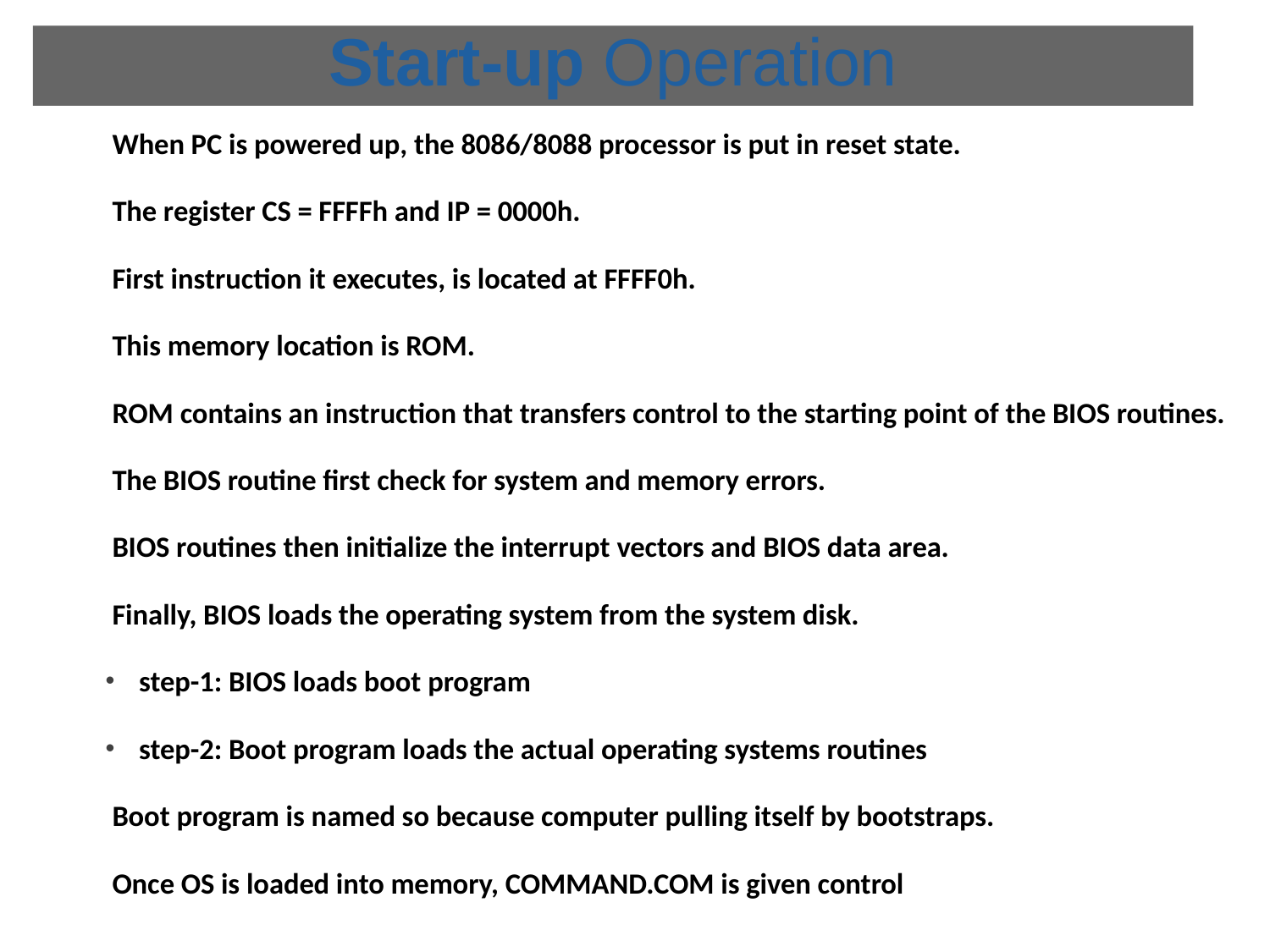

# Start-up Operation
When PC is powered up, the 8086/8088 processor is put in reset state.
The register CS = FFFFh and IP = 0000h.
First instruction it executes, is located at FFFF0h.
This memory location is ROM.
ROM contains an instruction that transfers control to the starting point of the BIOS routines.
The BIOS routine first check for system and memory errors.
BIOS routines then initialize the interrupt vectors and BIOS data area.
Finally, BIOS loads the operating system from the system disk.
step-1: BIOS loads boot program
step-2: Boot program loads the actual operating systems routines
Boot program is named so because computer pulling itself by bootstraps.
Once OS is loaded into memory, COMMAND.COM is given control